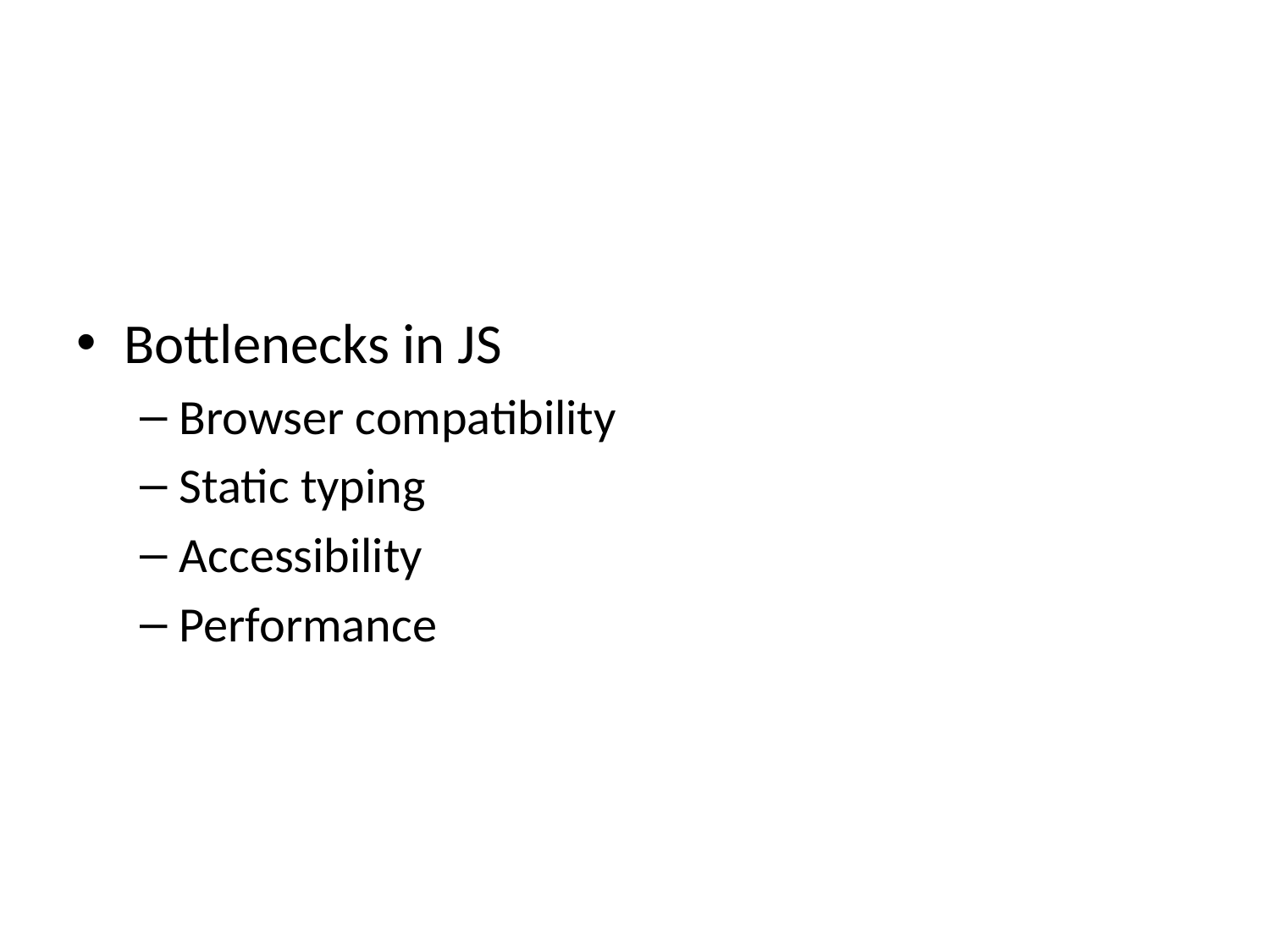

#

Bottlenecks in JS
Browser compatibility
Static typing
Accessibility
Performance